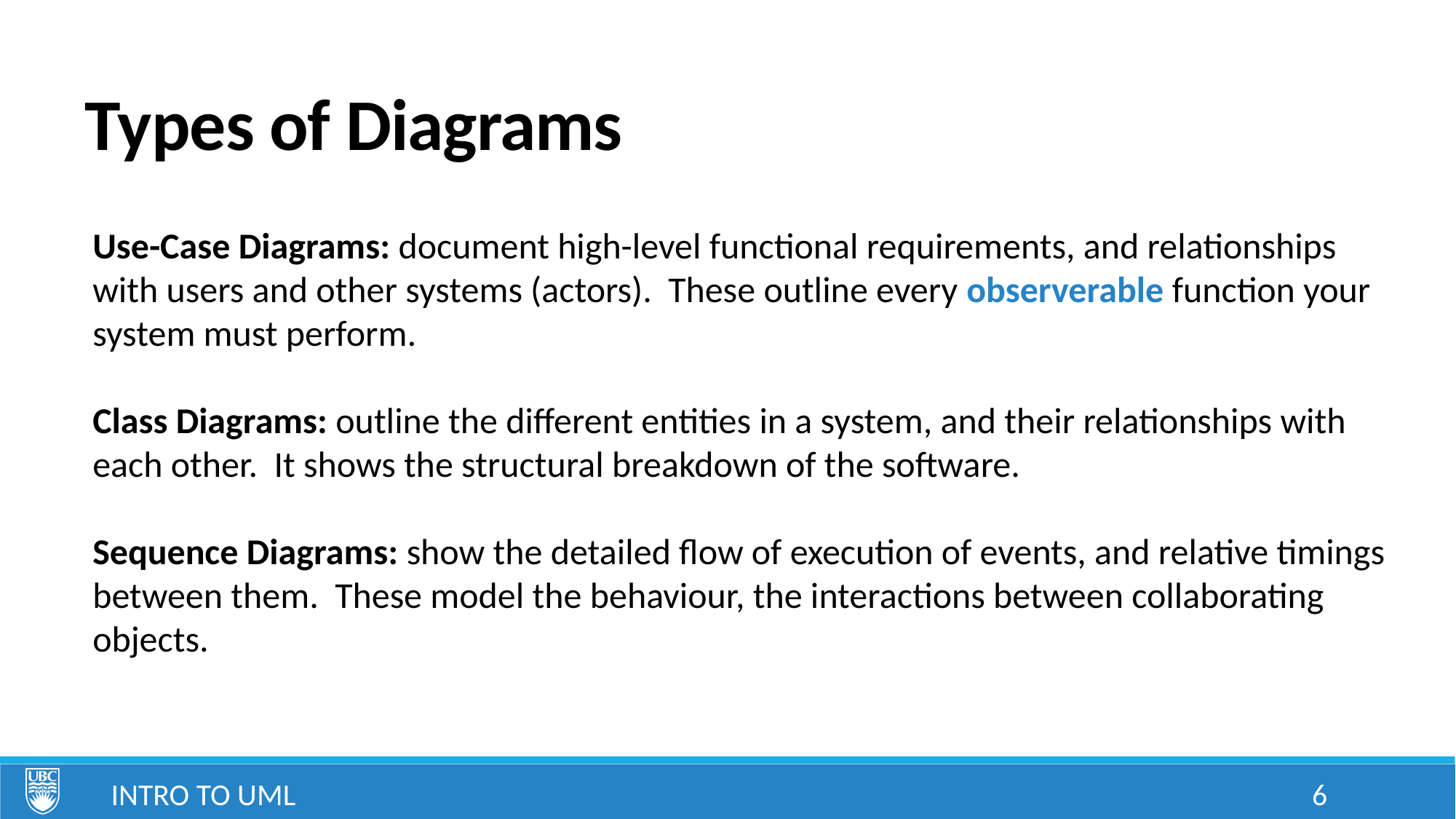

# Types of Diagrams
Use-Case Diagrams: document high-level functional requirements, and relationships with users and other systems (actors).  These outline every observerable function your system must perform.

Class Diagrams: outline the different entities in a system, and their relationships with each other.  It shows the structural breakdown of the software.

Sequence Diagrams: show the detailed flow of execution of events, and relative timings between them.  These model the behaviour, the interactions between collaborating objects.

Intro to UML
6